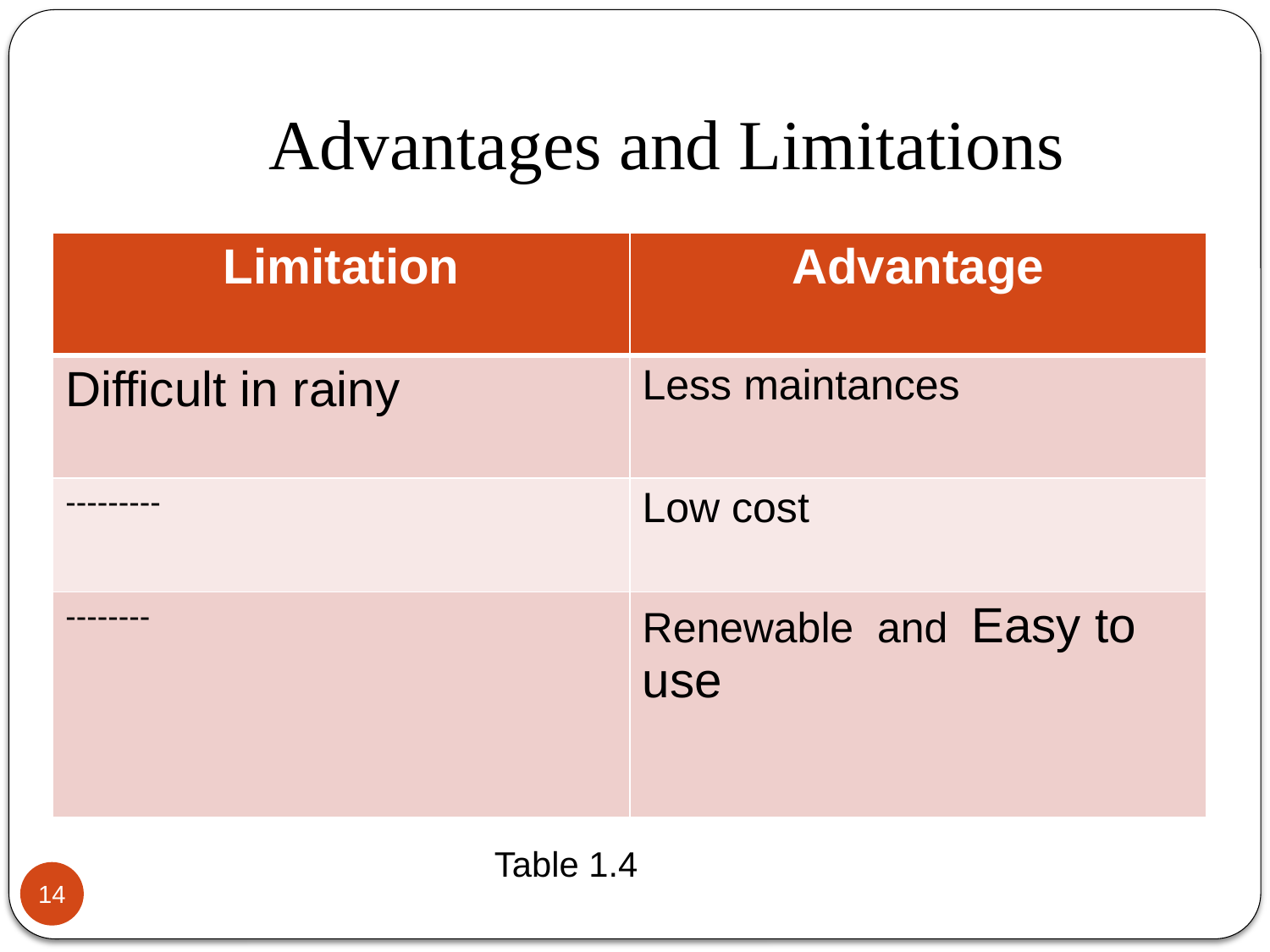

# Advantages and Limitations
| Limitation | Advantage |
| --- | --- |
| Difficult in rainy | Less maintances |
| --------- | Low cost |
| -------- | Renewable and Easy to use |
Table 1.4
14